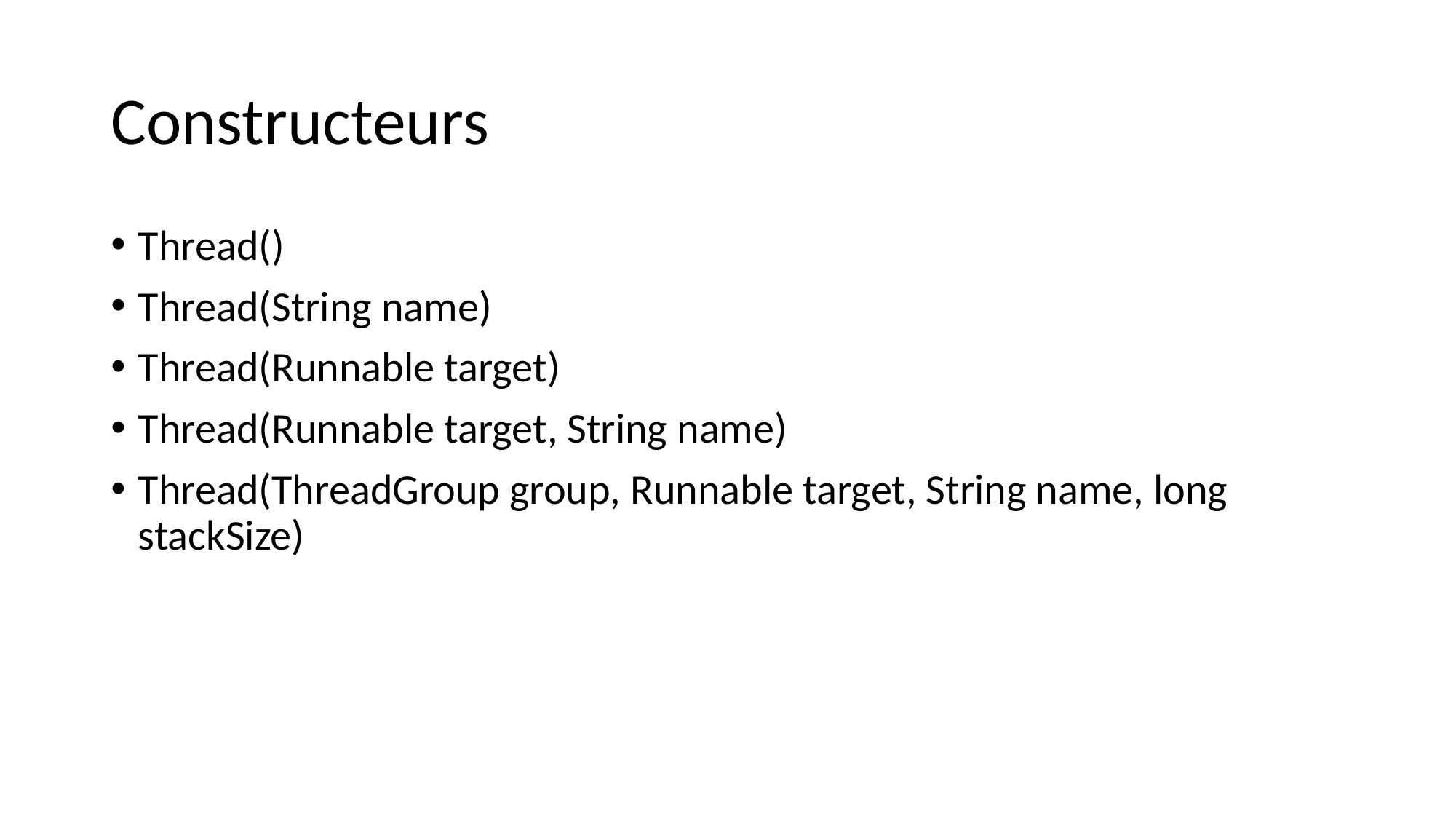

# Constructeurs
Thread()
Thread(String name)
Thread(Runnable target)
Thread(Runnable target, String name)
Thread(ThreadGroup group, Runnable target, String name, long stackSize)